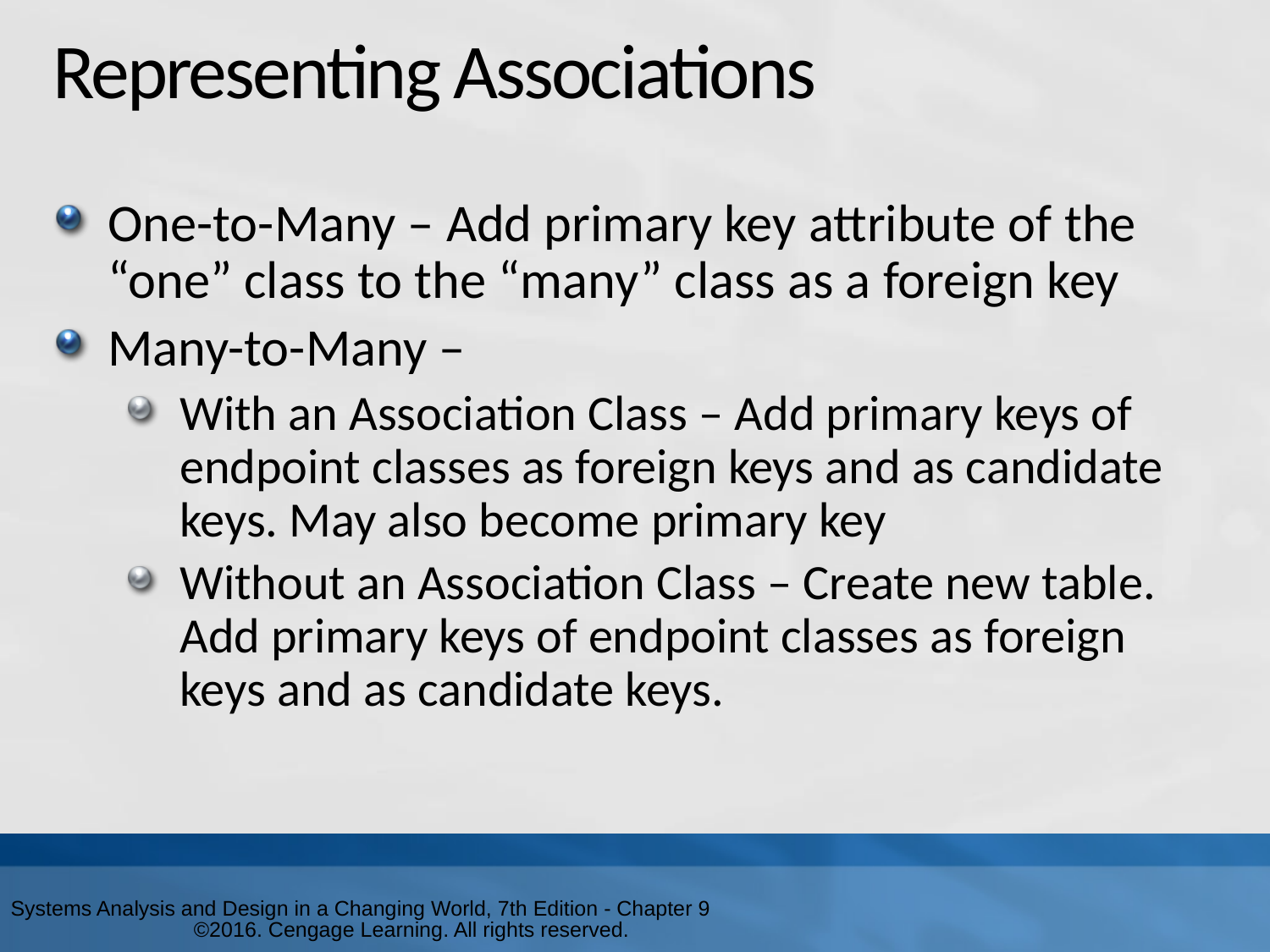

# Representing Associations
One-to-Many – Add primary key attribute of the “one” class to the “many” class as a foreign key
Many-to-Many –
With an Association Class – Add primary keys of endpoint classes as foreign keys and as candidate keys. May also become primary key
Without an Association Class – Create new table. Add primary keys of endpoint classes as foreign keys and as candidate keys.
Systems Analysis and Design in a Changing World, 7th Edition - Chapter 9                                                    ©2016. Cengage Learning. All rights reserved.